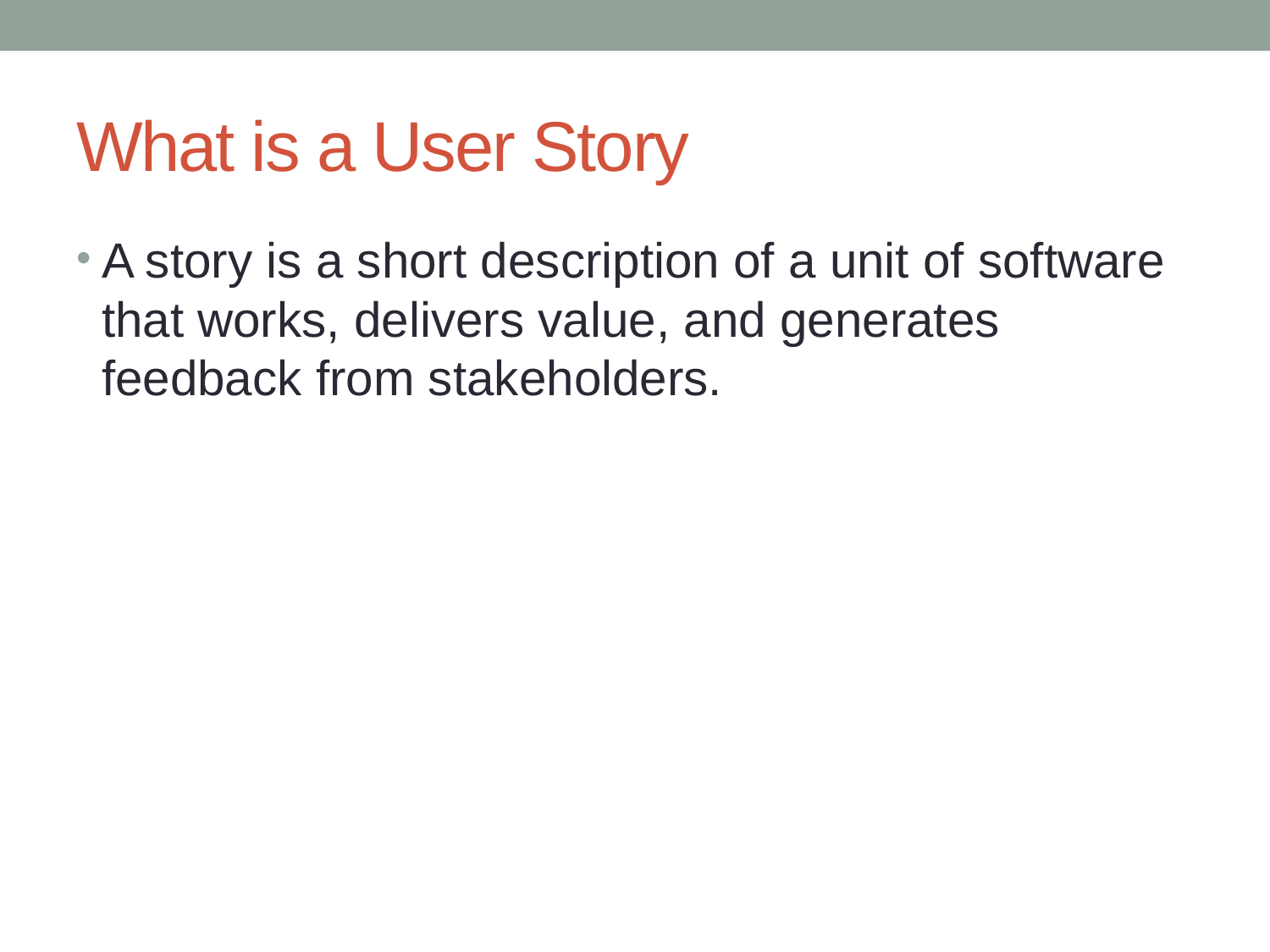

# What is a User Story
A story is a short description of a unit of software that works, delivers value, and generates feedback from stakeholders.